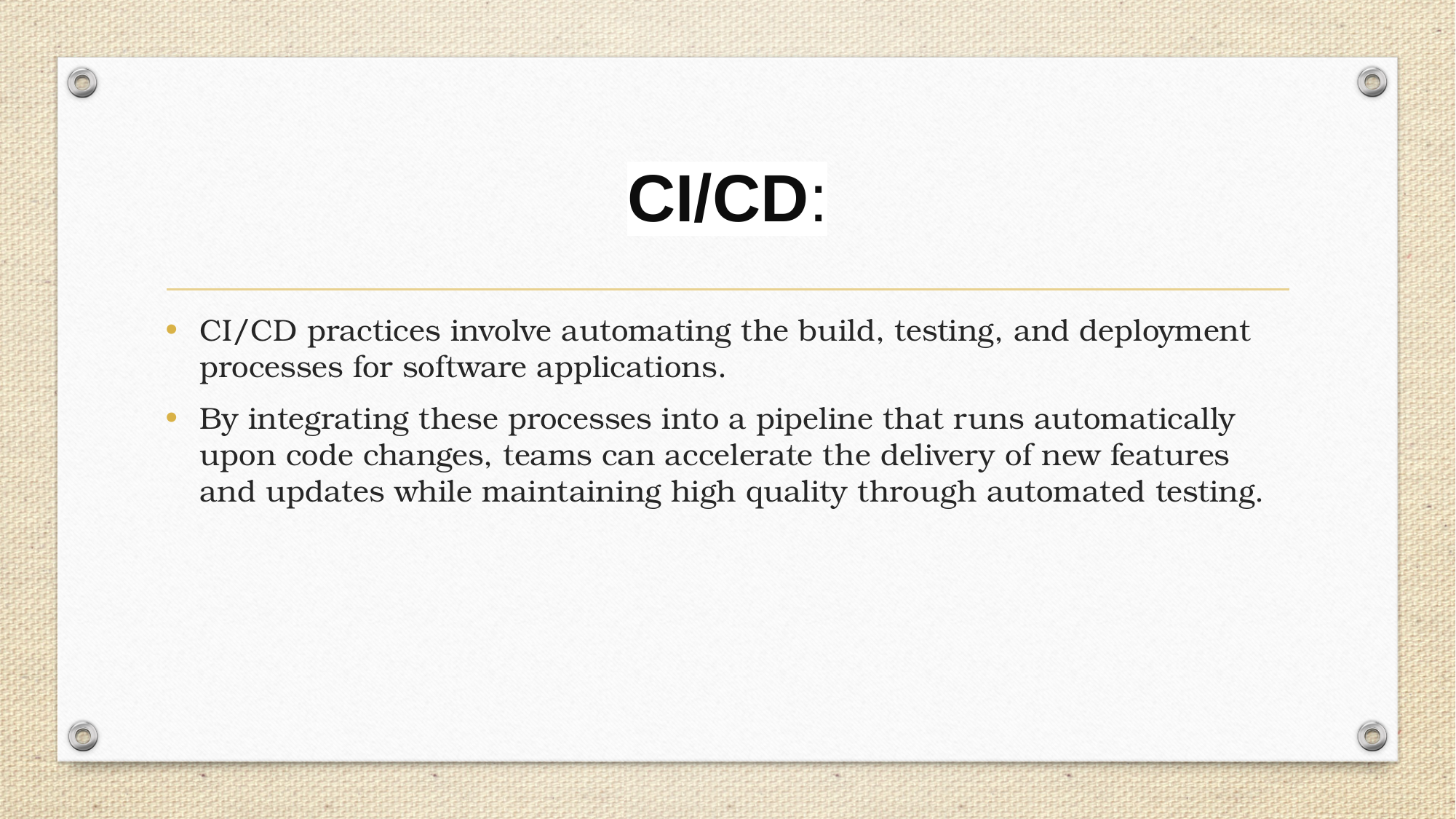

# CI/CD:
CI/CD practices involve automating the build, testing, and deployment processes for software applications.
By integrating these processes into a pipeline that runs automatically upon code changes, teams can accelerate the delivery of new features and updates while maintaining high quality through automated testing.